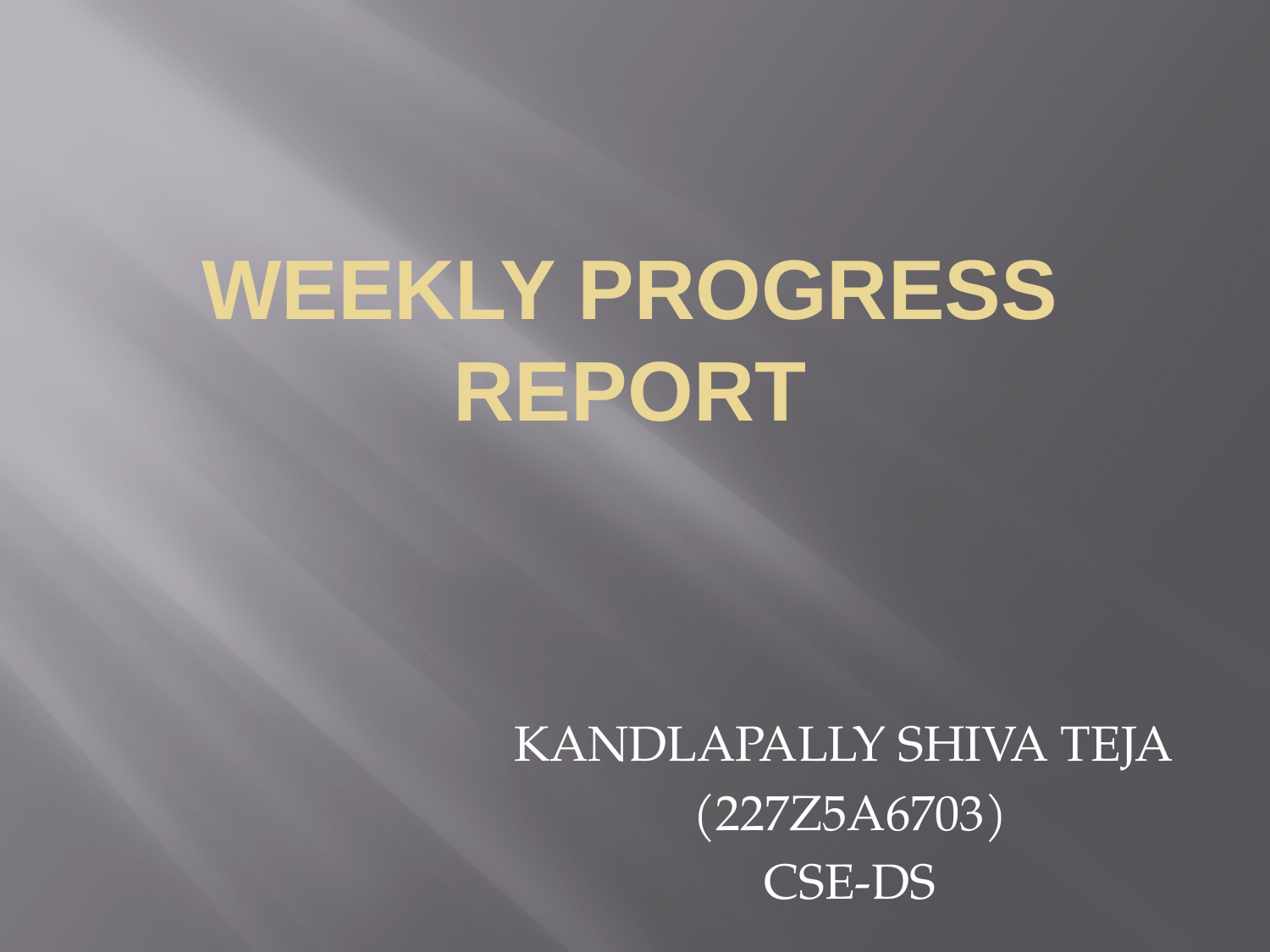

# WEEKLY PROGRESS REPORT
KANDLAPALLY SHIVA TEJA
(227Z5A6703)
CSE-DS